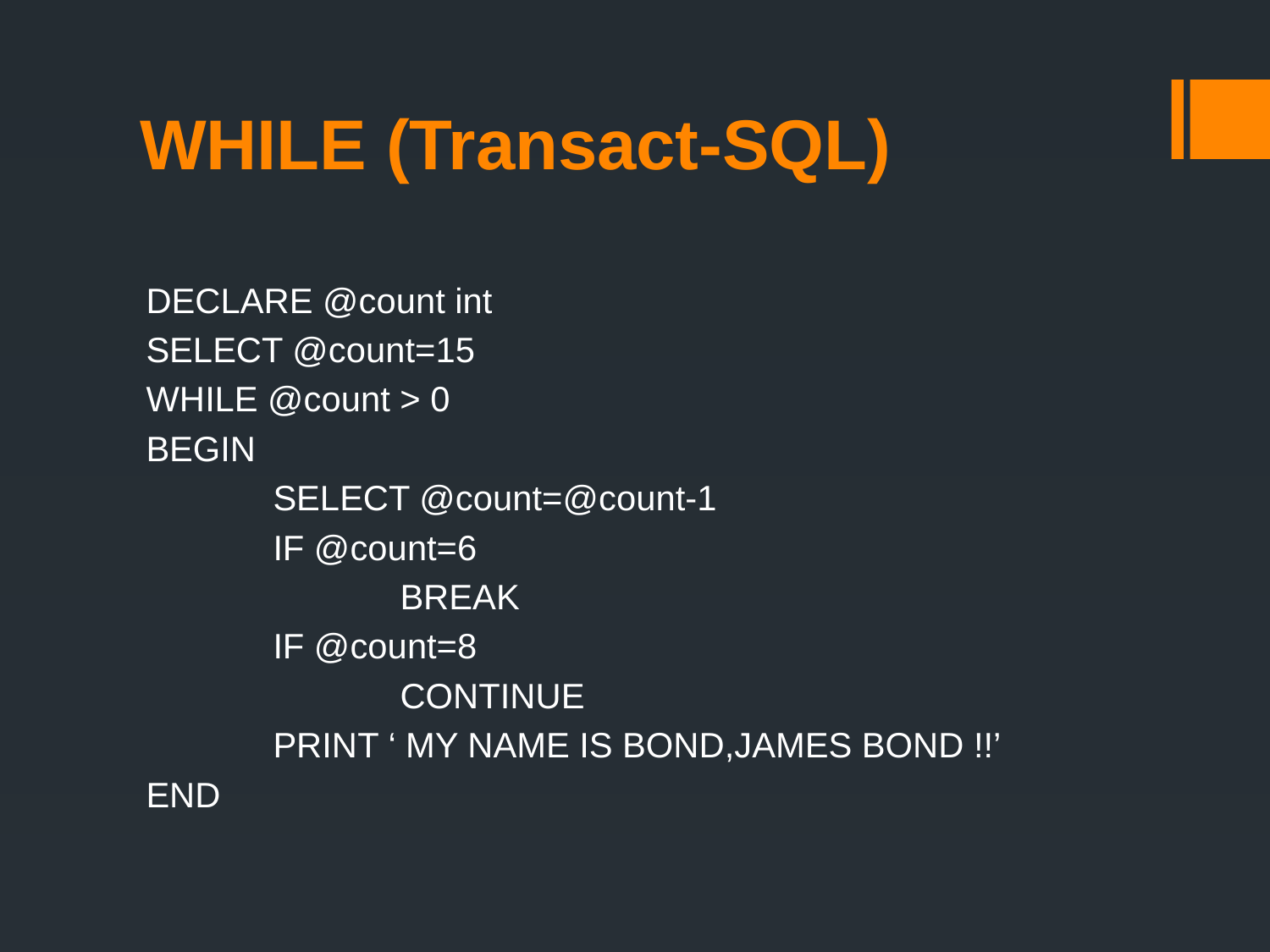

# WHILE (Transact-SQL)

DECLARE @count int
SELECT @count=15
WHILE @count > 0
BEGIN
 	SELECT @count=@count-1
 	IF @count=6
 		BREAK
	IF @count=8
		CONTINUE
	PRINT ‘ MY NAME IS BOND,JAMES BOND !!’
END